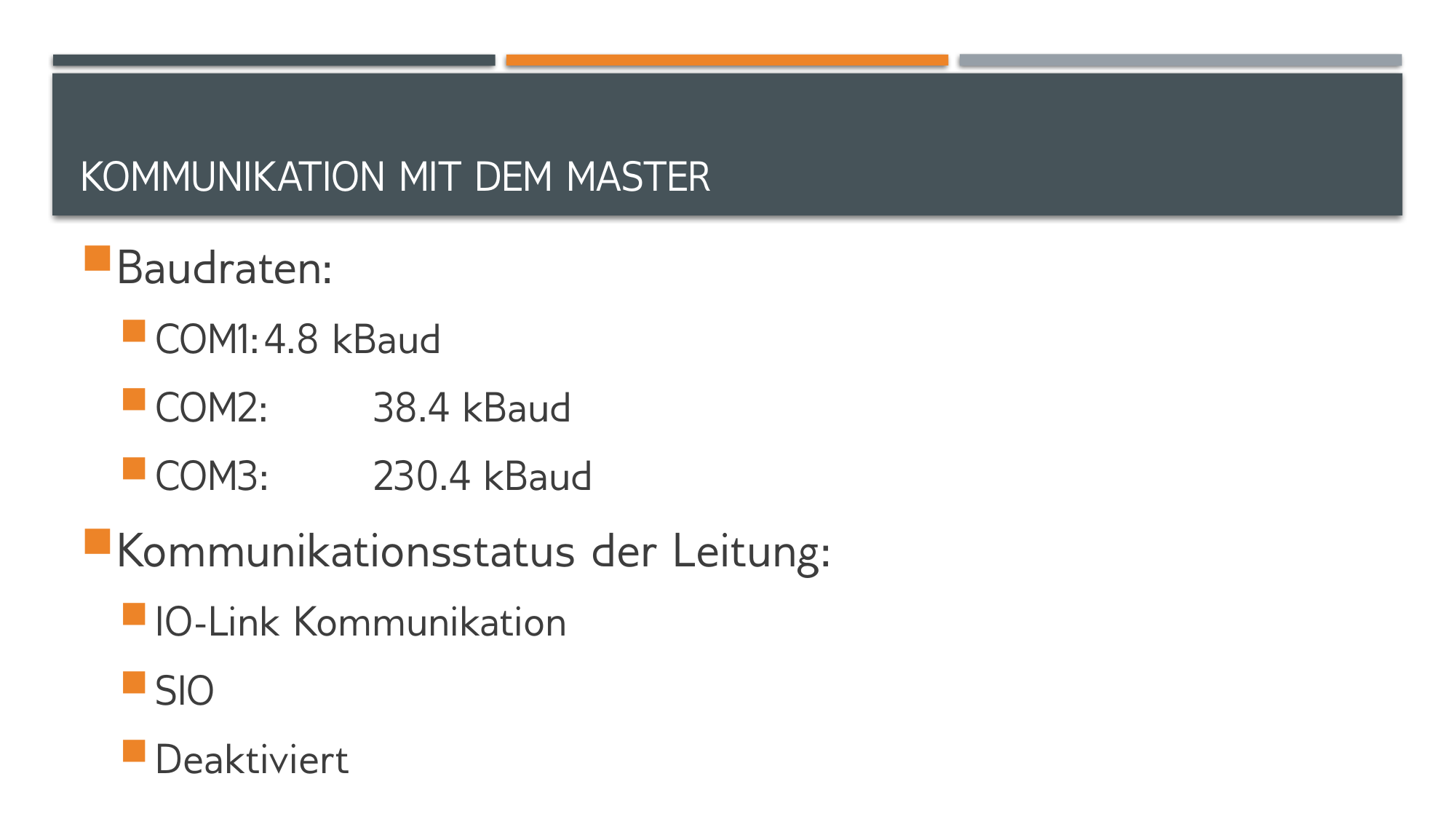

# Kommunikation mit dem Master
Baudraten:
COM1:	4.8 kBaud
COM2:	38.4 kBaud
COM3:	230.4 kBaud
Kommunikationsstatus der Leitung:
IO-Link Kommunikation
SIO
Deaktiviert